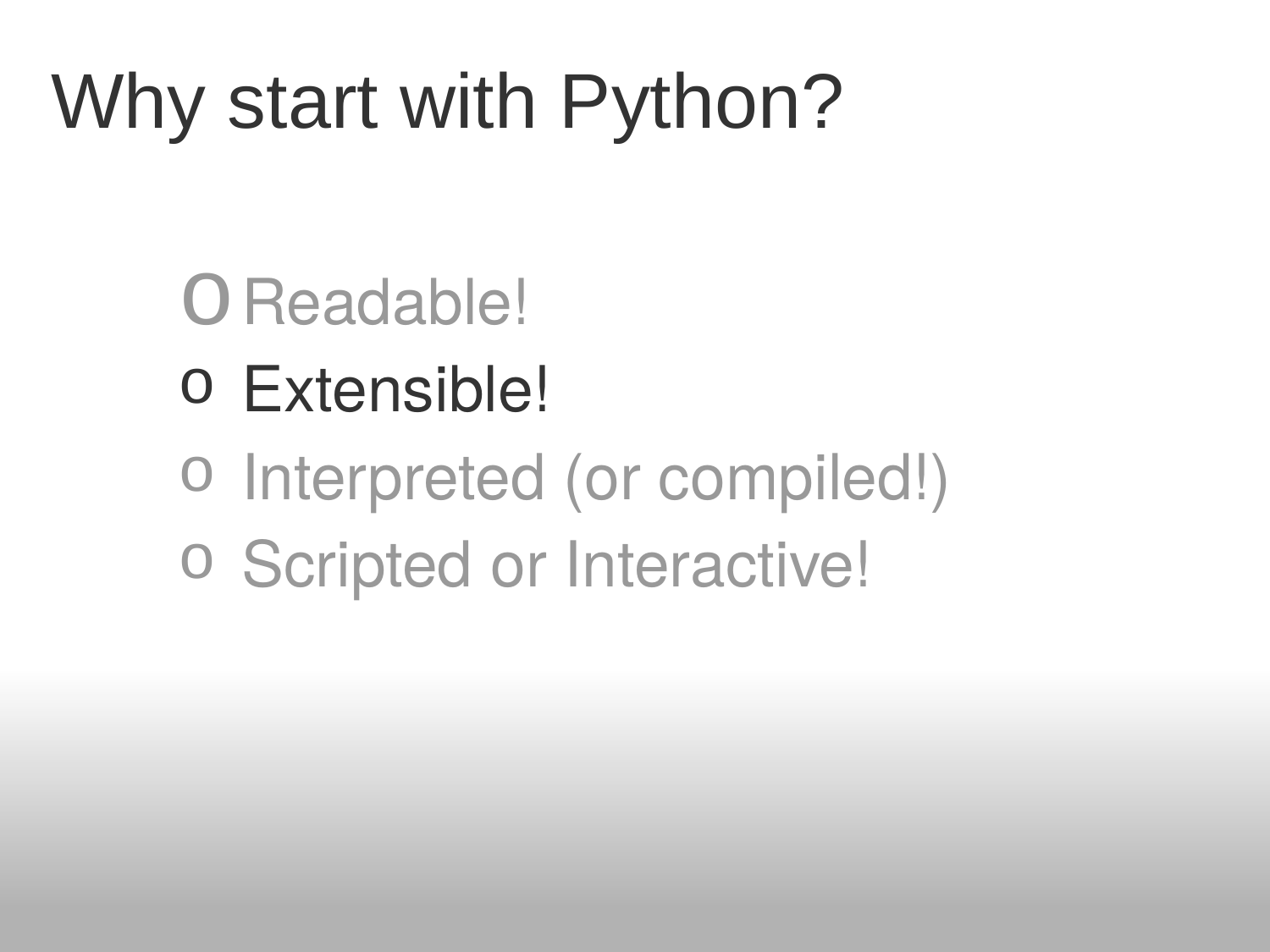

# Why start with Python?

Readable!
Extensible!
Interpreted (or compiled!)
Scripted or Interactive!